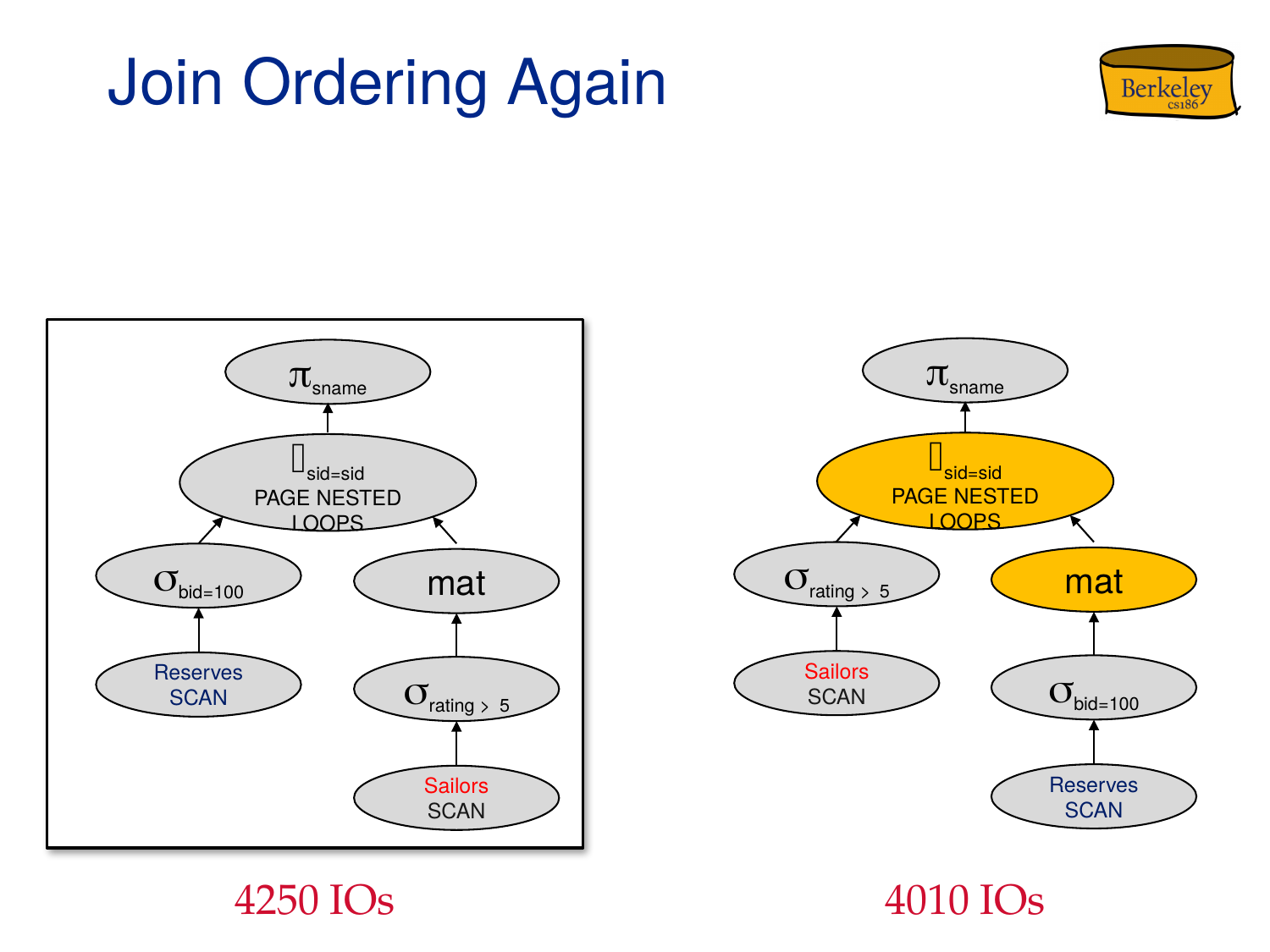

# Join Ordering Again

πsname
πsname
⨝sid=sid
page nested loops
⨝sid=sid
page nested loops
σrating > 5
σbid=100
mat
mat
Sailors
scan
Reserves
scan
σbid=100
σrating > 5
Reserves
scan
Sailors
scan
4250 IOs
4010 IOs